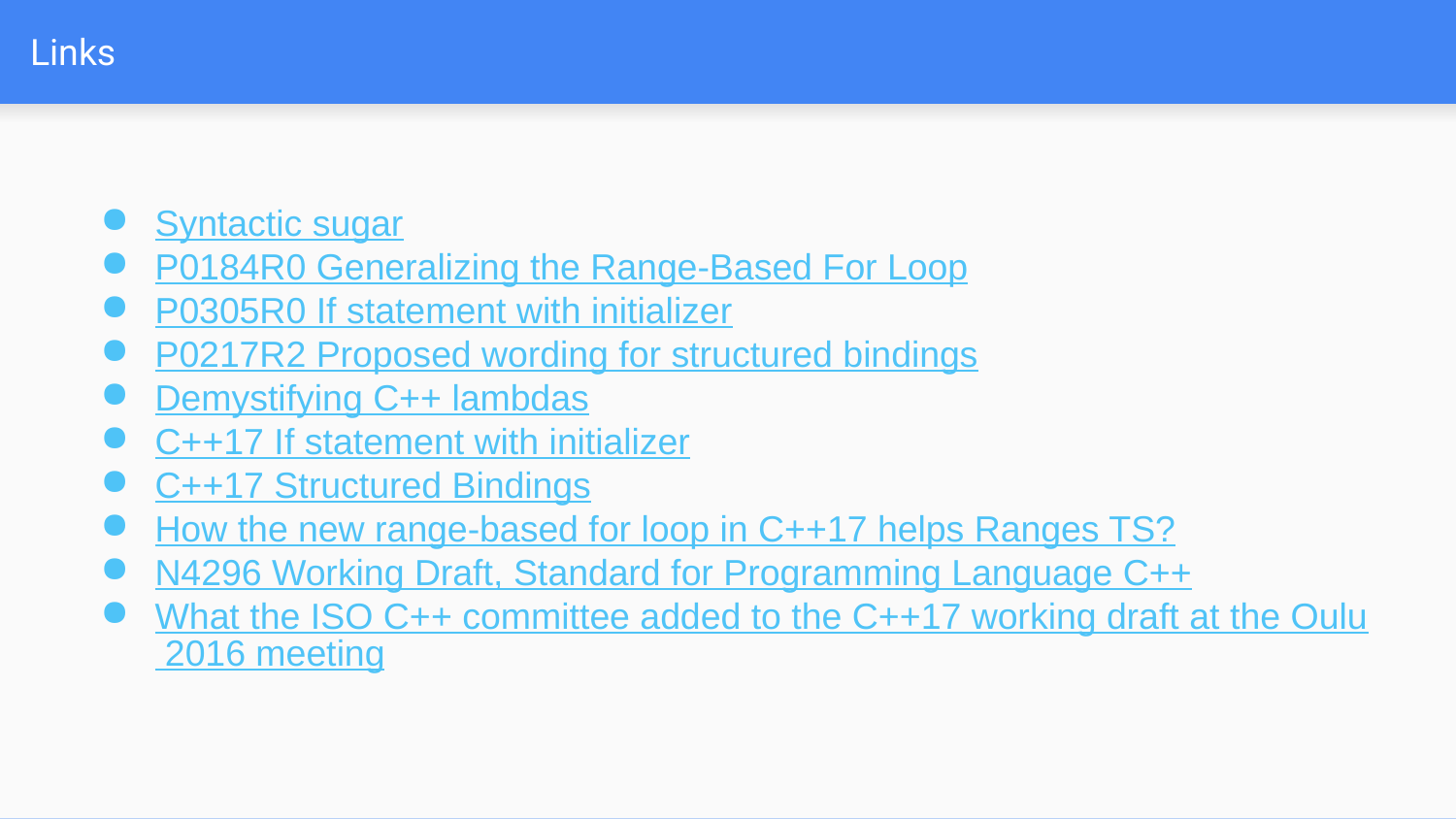

# Links

Syntactic sugar
P0184R0 Generalizing the Range-Based For Loop
P0305R0 If statement with initializer
P0217R2 Proposed wording for structured bindings
Demystifying C++ lambdas
C++17 If statement with initializer
C++17 Structured Bindings
How the new range-based for loop in C++17 helps Ranges TS?
N4296 Working Draft, Standard for Programming Language C++
What the ISO C++ committee added to the C++17 working draft at the Oulu 2016 meeting